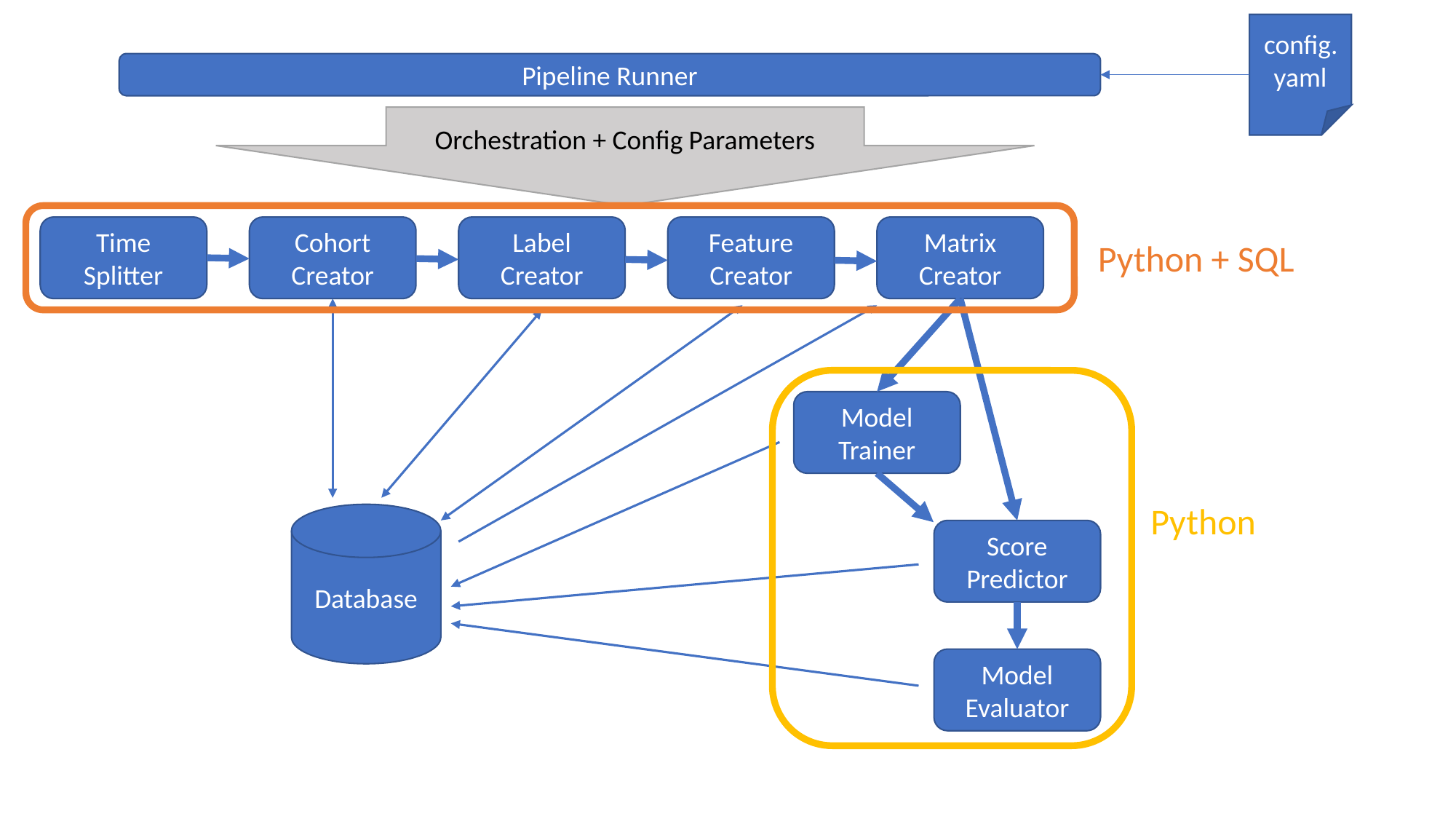

config.yaml
Pipeline Runner
Orchestration + Config Parameters

Time Splitter
Cohort Creator
Label Creator
Feature Creator
Matrix Creator
Python + SQL

Model Trainer
Python
Database
Score Predictor
Model Evaluator